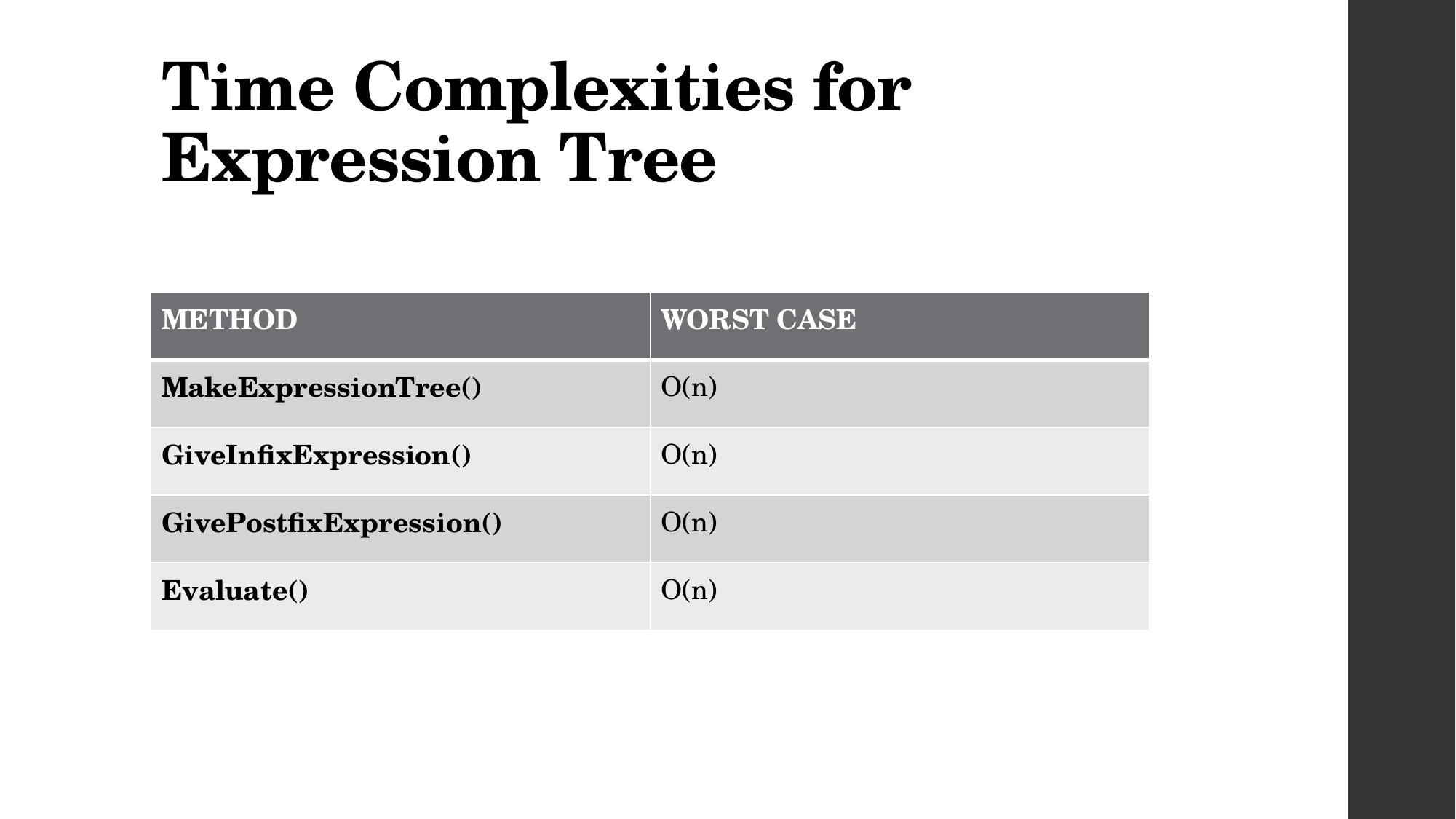

# Time Complexities for Expression Tree
| METHOD | WORST CASE |
| --- | --- |
| MakeExpressionTree() | O(n) |
| GiveInfixExpression() | O(n) |
| GivePostfixExpression() | O(n) |
| Evaluate() | O(n) |